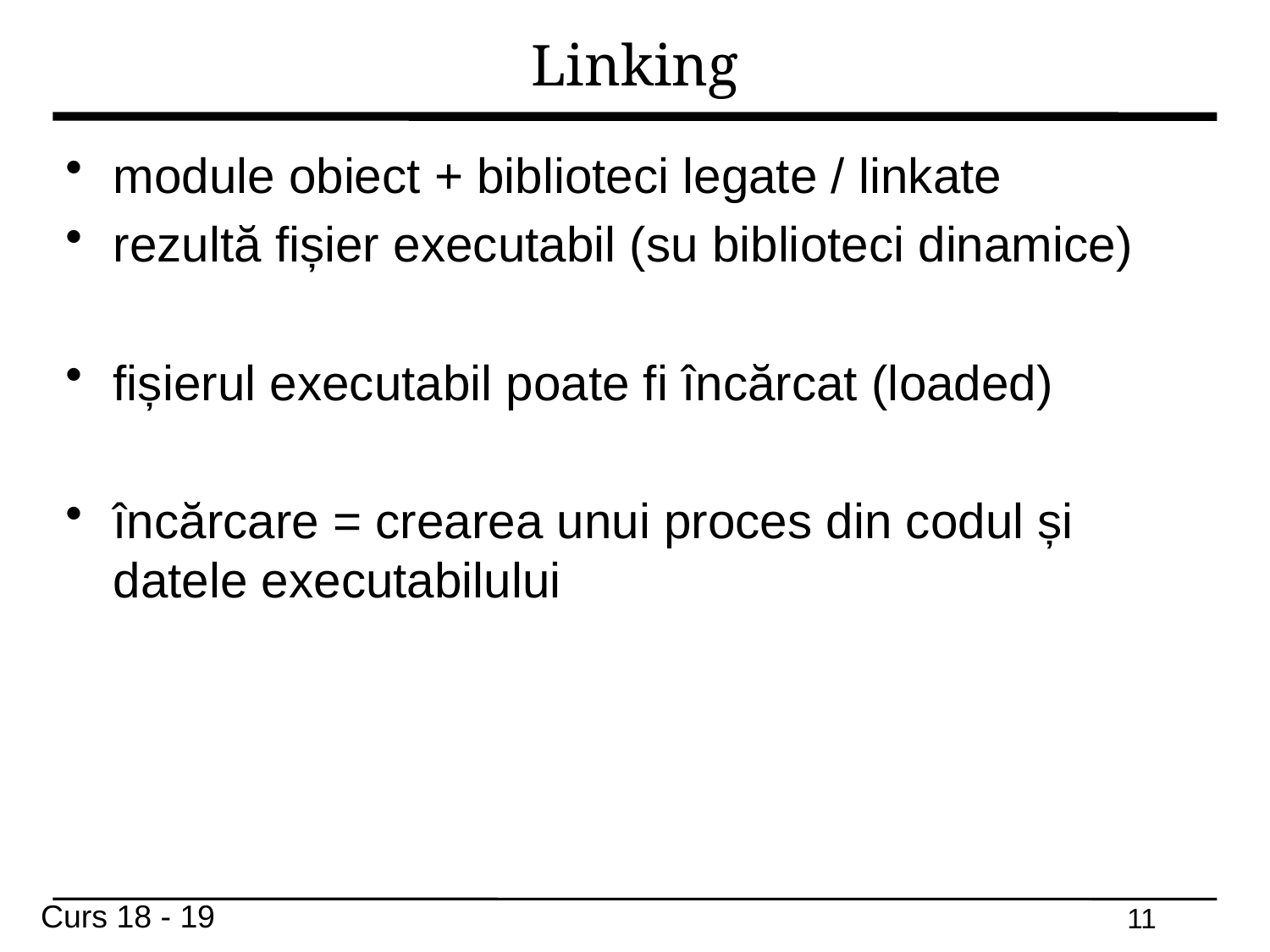

# Linking
module obiect + biblioteci legate / linkate
rezultă fișier executabil (su biblioteci dinamice)

fișierul executabil poate fi încărcat (loaded)

încărcare = crearea unui proces din codul și datele executabilului